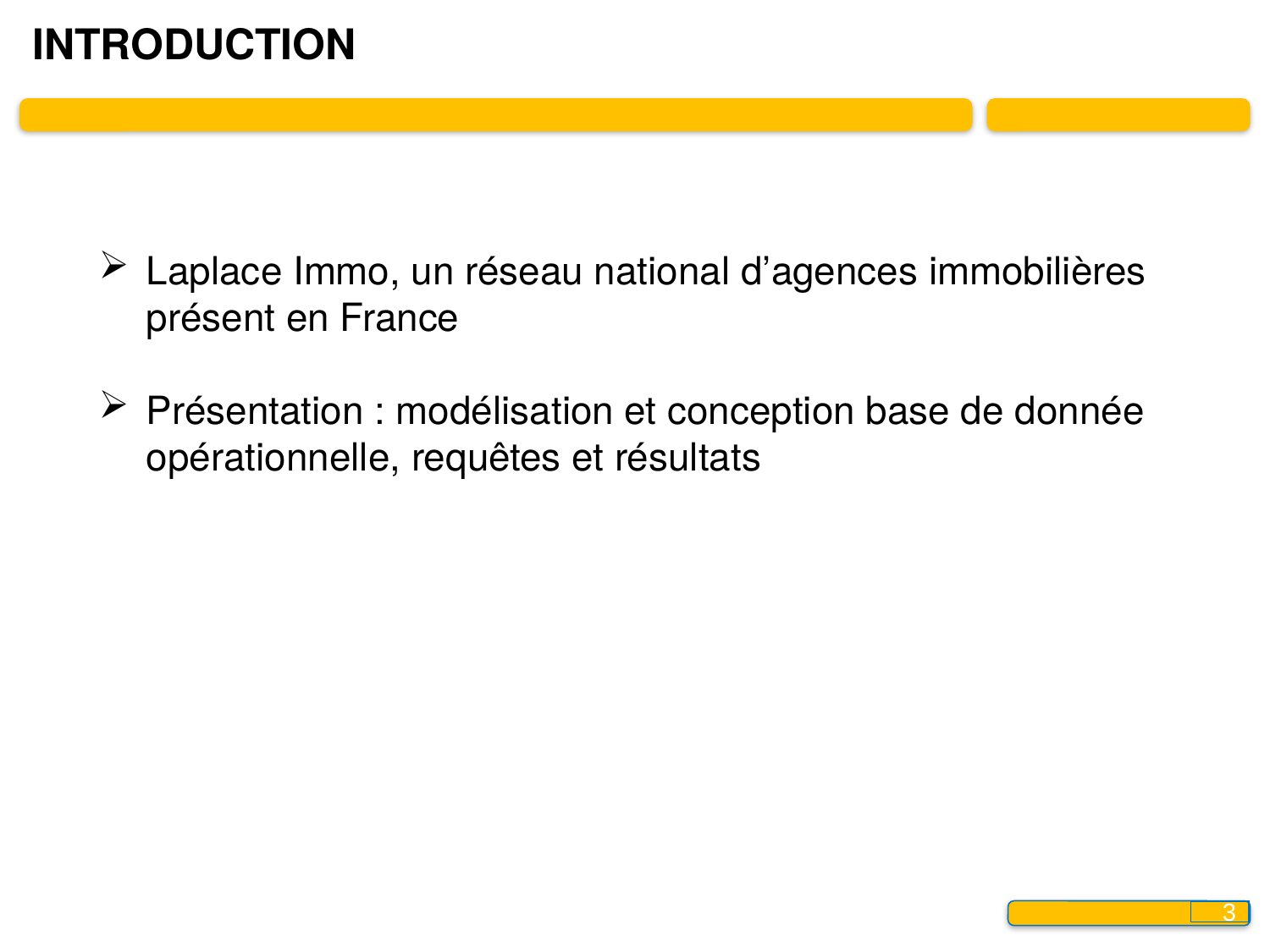

# INTRODUCTION

Laplace Immo, un réseau national d’agences immobilières présent en France

Présentation : modélisation et conception base de donnée opérationnelle, requêtes et résultats

3